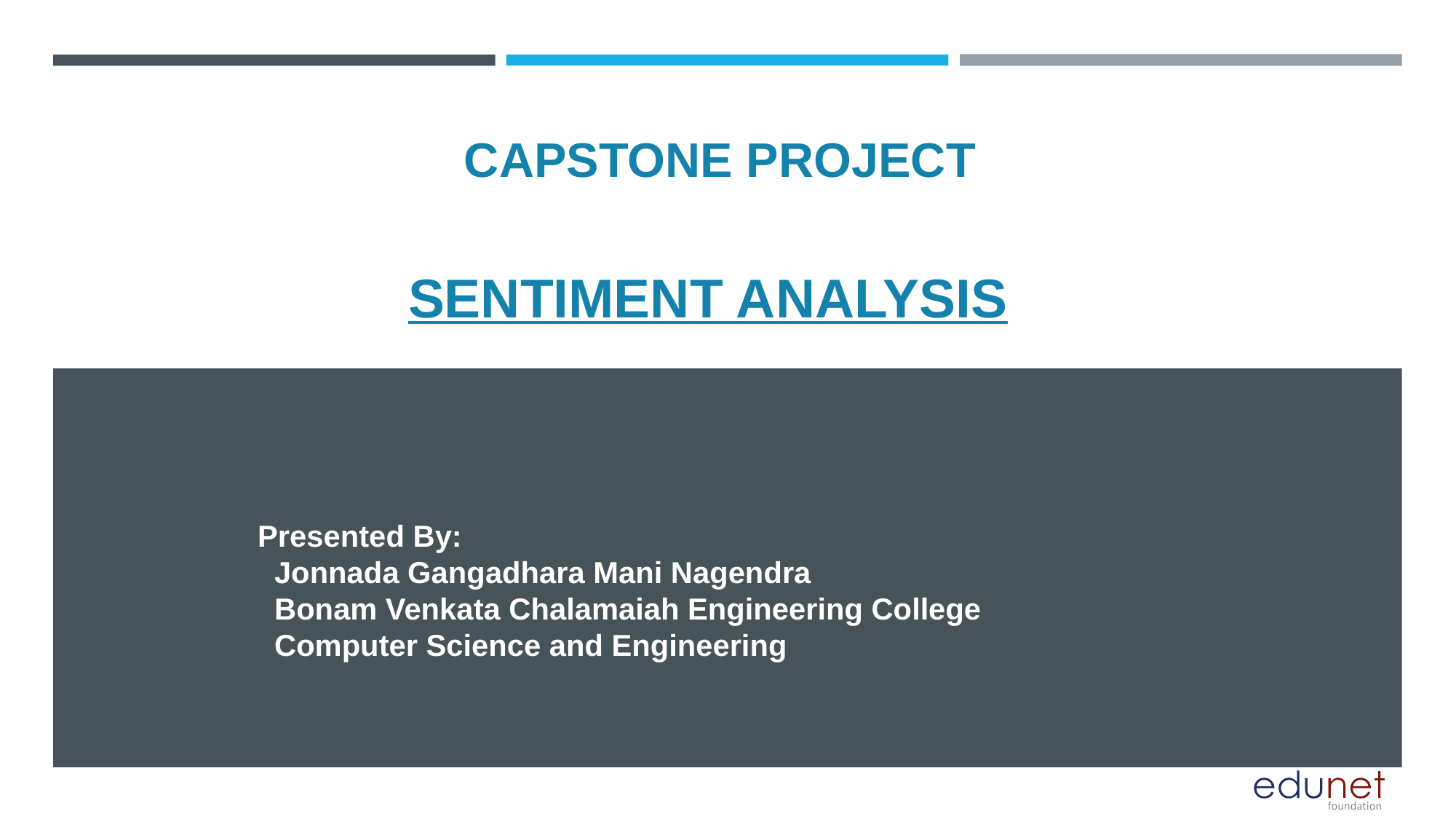

CAPSTONE PROJECT
# SENTIMENT ANALYSIS
Presented By:
  Jonnada Gangadhara Mani Nagendra
  Bonam Venkata Chalamaiah Engineering College
  Computer Science and Engineering